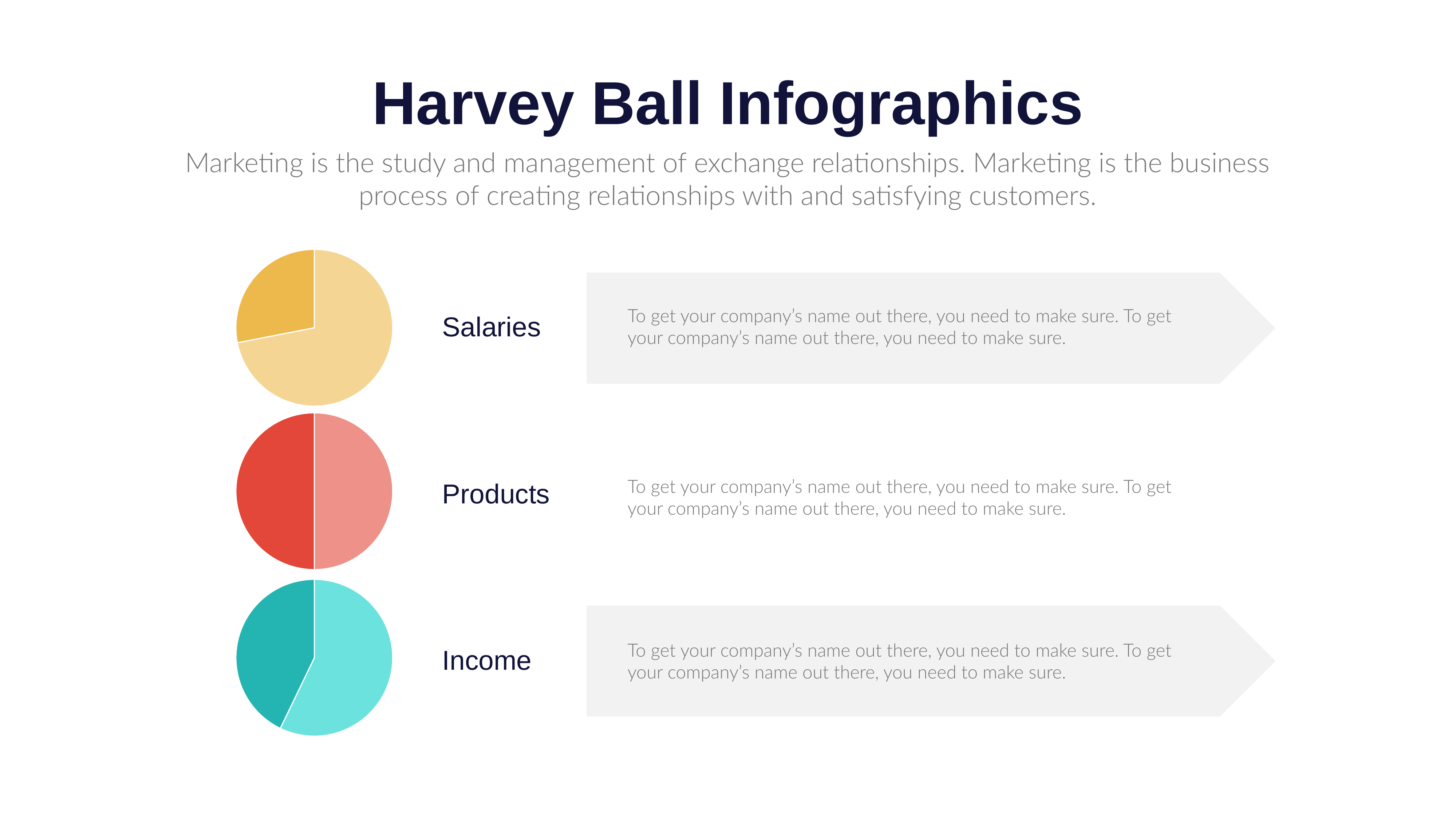

Harvey Ball Infographics
Marketing is the study and management of exchange relationships. Marketing is the business process of creating relationships with and satisfying customers.

### Chart

| Category | Sales |
|---|---|
| 1st Qtr | 8.2 |
| 2nd Qtr | 3.2 |
To get your company’s name out there, you need to make sure. To get your company’s name out there, you need to make sure.
Salaries

### Chart

| Category | Sales |
|---|---|
| 1st Qtr | 5.0 |
| 2nd Qtr | 5.0 |
To get your company’s name out there, you need to make sure. To get your company’s name out there, you need to make sure.
Products

### Chart

| Category | Sales |
|---|---|
| 1st Qtr | 4.0 |
| 2nd Qtr | 3.0 |
To get your company’s name out there, you need to make sure. To get your company’s name out there, you need to make sure.
Income